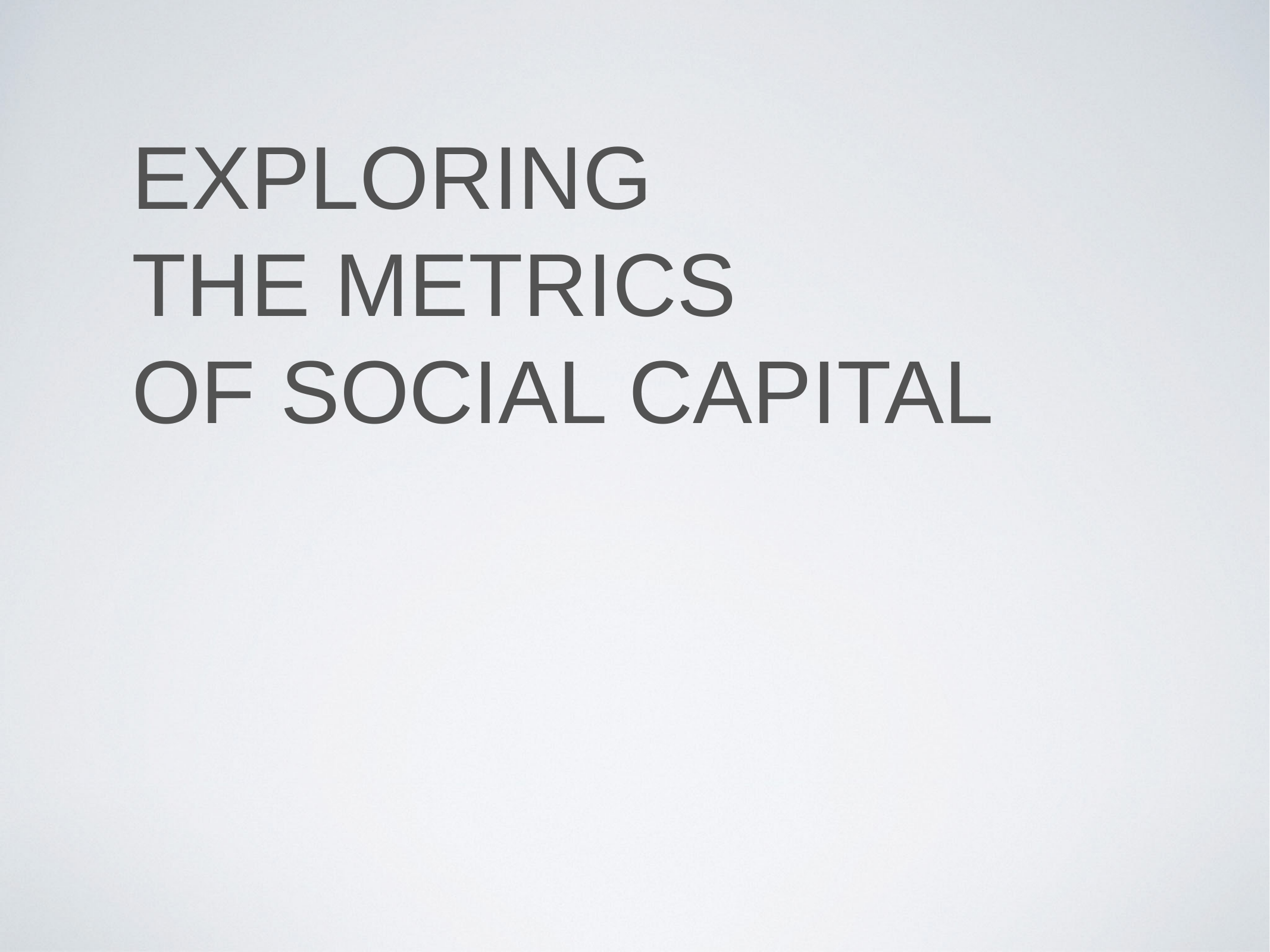

# Exploring
The Metrics
of Social Capital